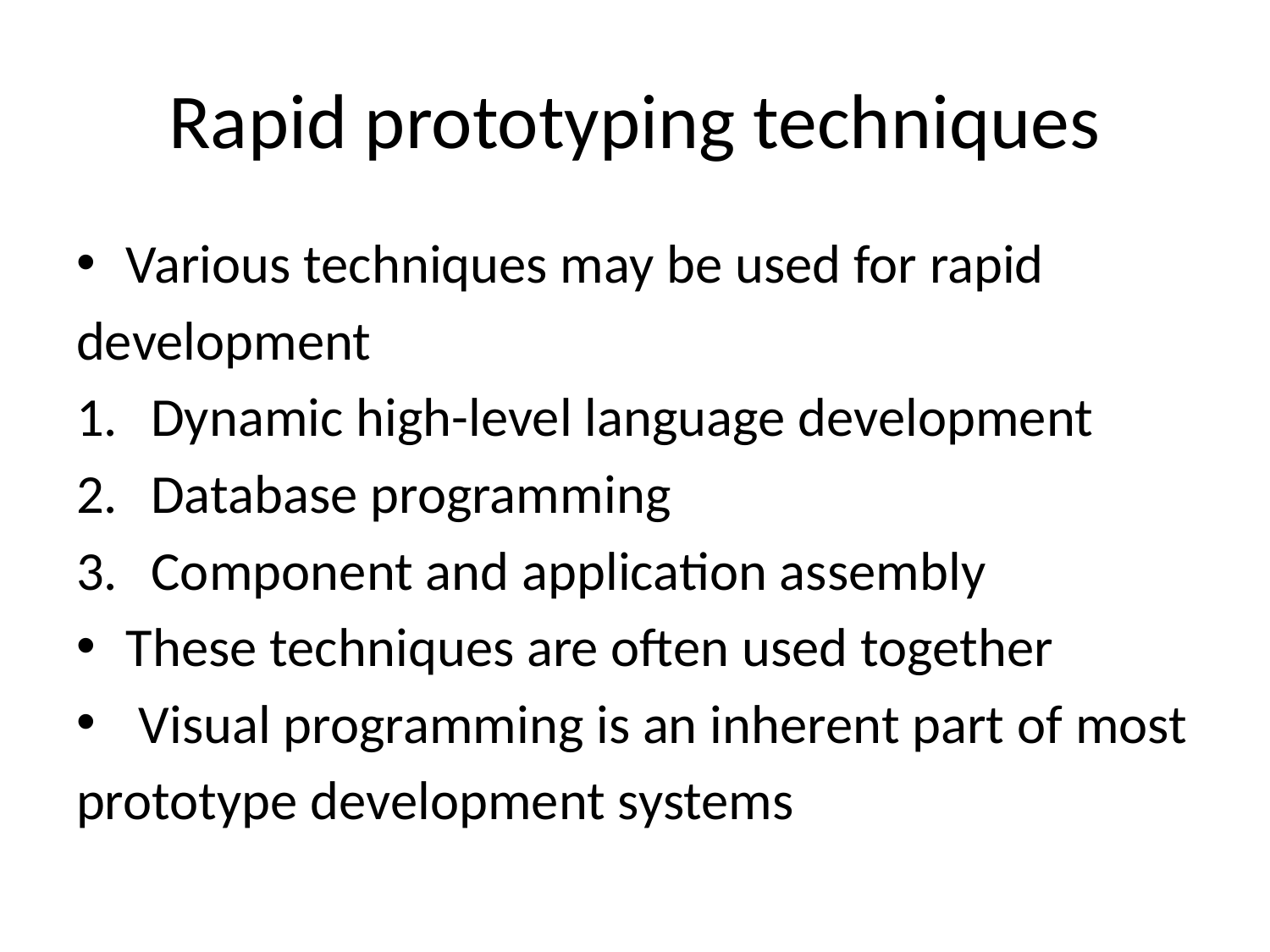

# Rapid prototyping techniques
Various techniques may be used for rapid
development
Dynamic high-level language development
Database programming
Component and application assembly
These techniques are often used together
 Visual programming is an inherent part of most
prototype development systems